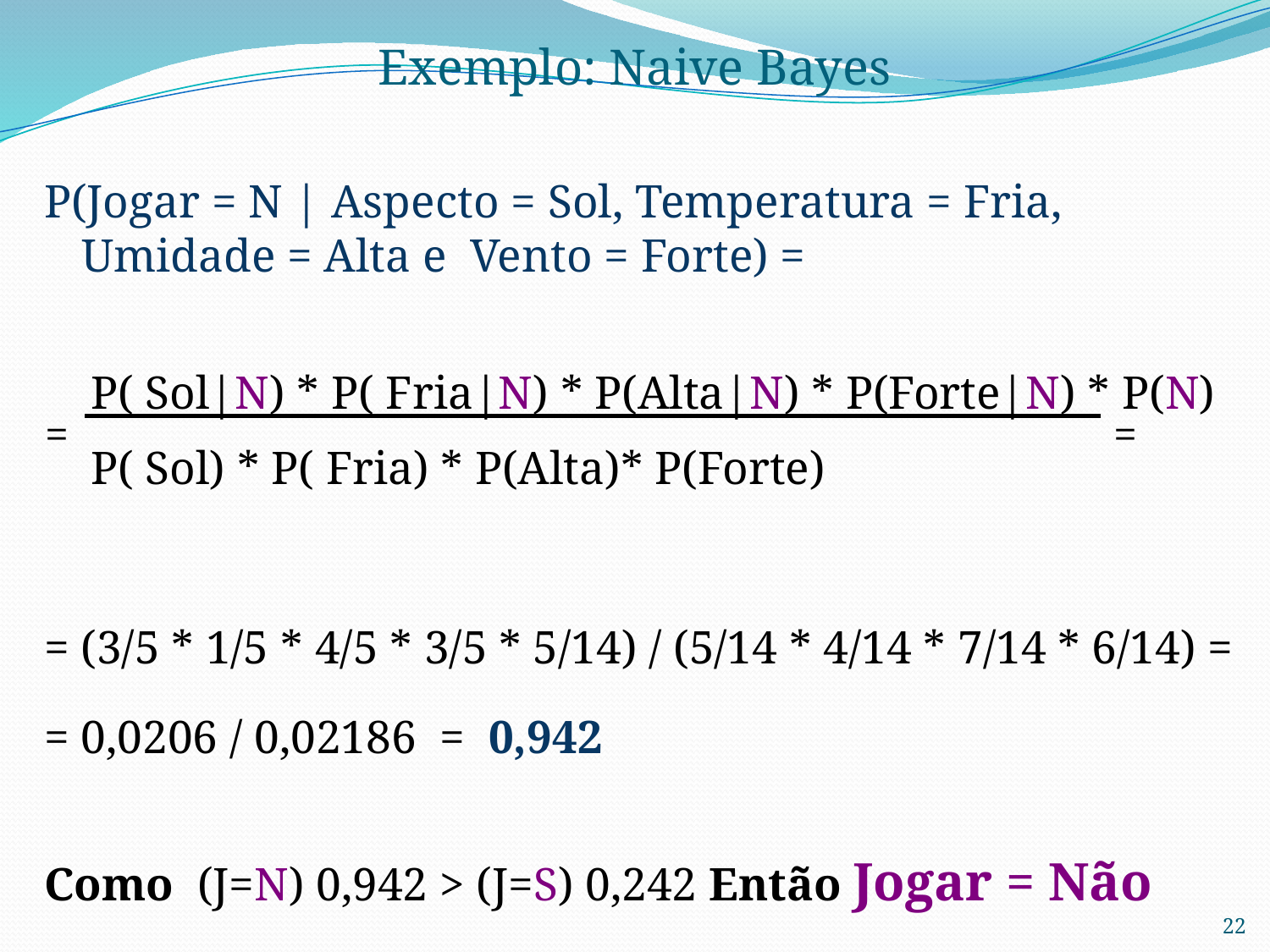

# Exemplo: Naive Bayes
P(Jogar = N | Aspecto = Sol, Temperatura = Fria, Umidade = Alta e  Vento = Forte) =

    P( Sol|N) * P( Fria|N) * P(Alta|N) * P(Forte|N) * P(N)
    P( Sol) * P( Fria) * P(Alta)* P(Forte)

= (3/5 * 1/5 * 4/5 * 3/5 * 5/14) / (5/14 * 4/14 * 7/14 * 6/14) =
= 0,0206 / 0,02186  =  0,942

Como  (J=N) 0,942 > (J=S) 0,242 Então Jogar = Não
=
=
22